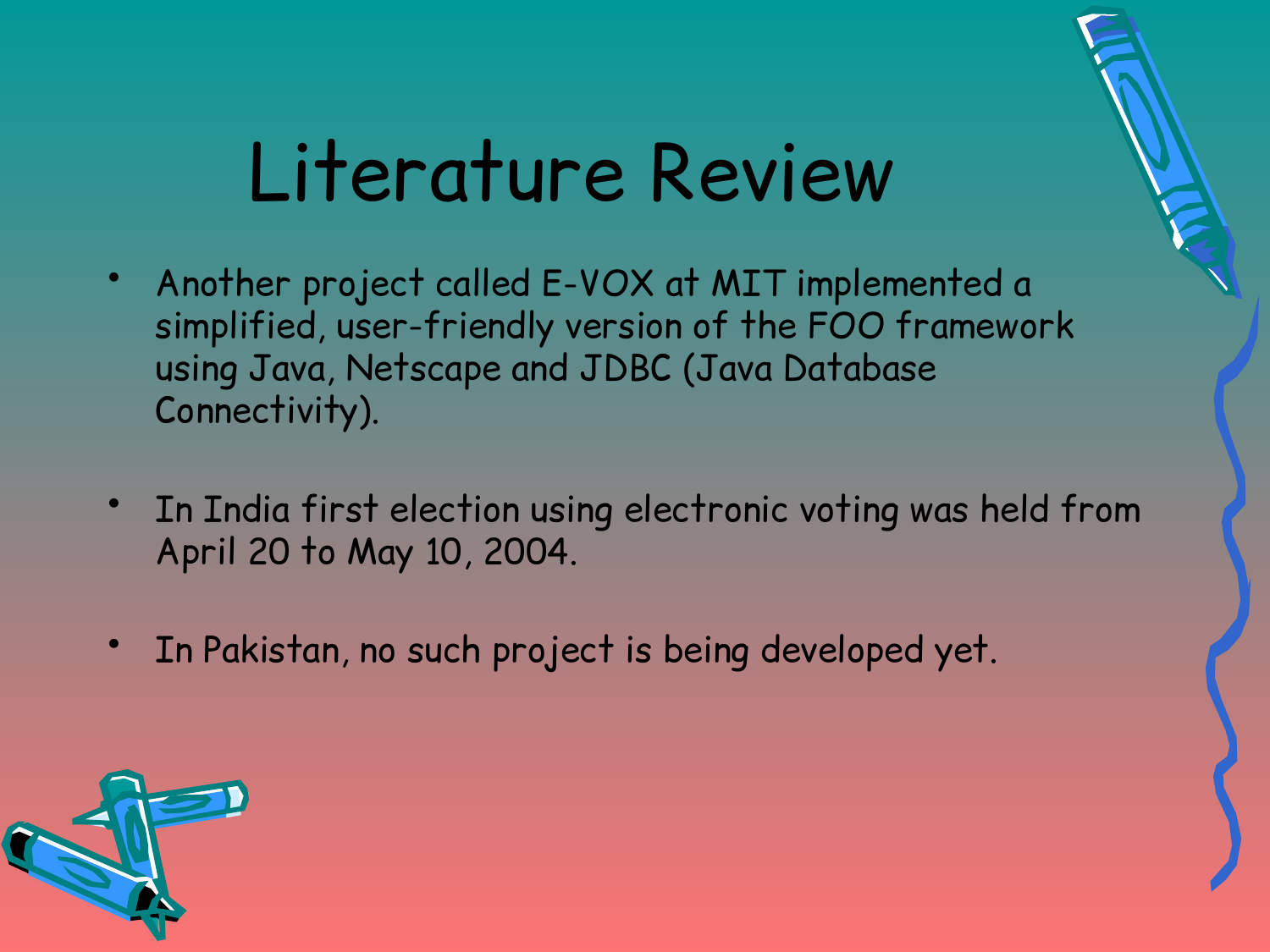

# Literature Review
Another project called E-VOX at MIT implemented a simplified, user-friendly version of the FOO framework using Java, Netscape and JDBC (Java Database Connectivity).

In India first election using electronic voting was held from April 20 to May 10, 2004.

In Pakistan, no such project is being developed yet.